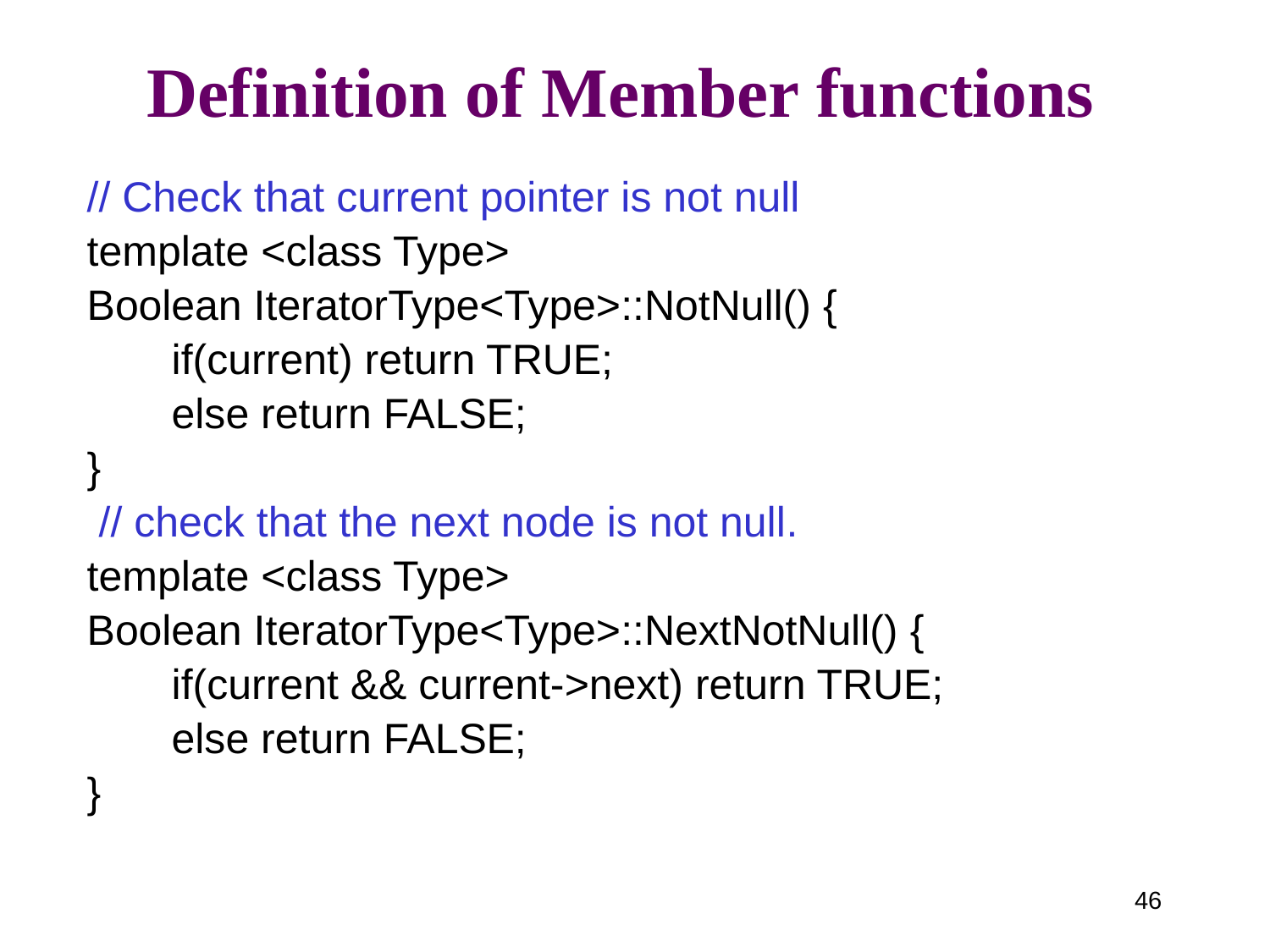

# Definition of Member functions
// Check that current pointer is not null
template <class Type>
Boolean IteratorType<Type>::NotNull() {
        if(current) return TRUE;
        else return FALSE;
}
 // check that the next node is not null.
template <class Type>
Boolean IteratorType<Type>::NextNotNull() {
        if(current && current->next) return TRUE;
        else return FALSE;
}
46